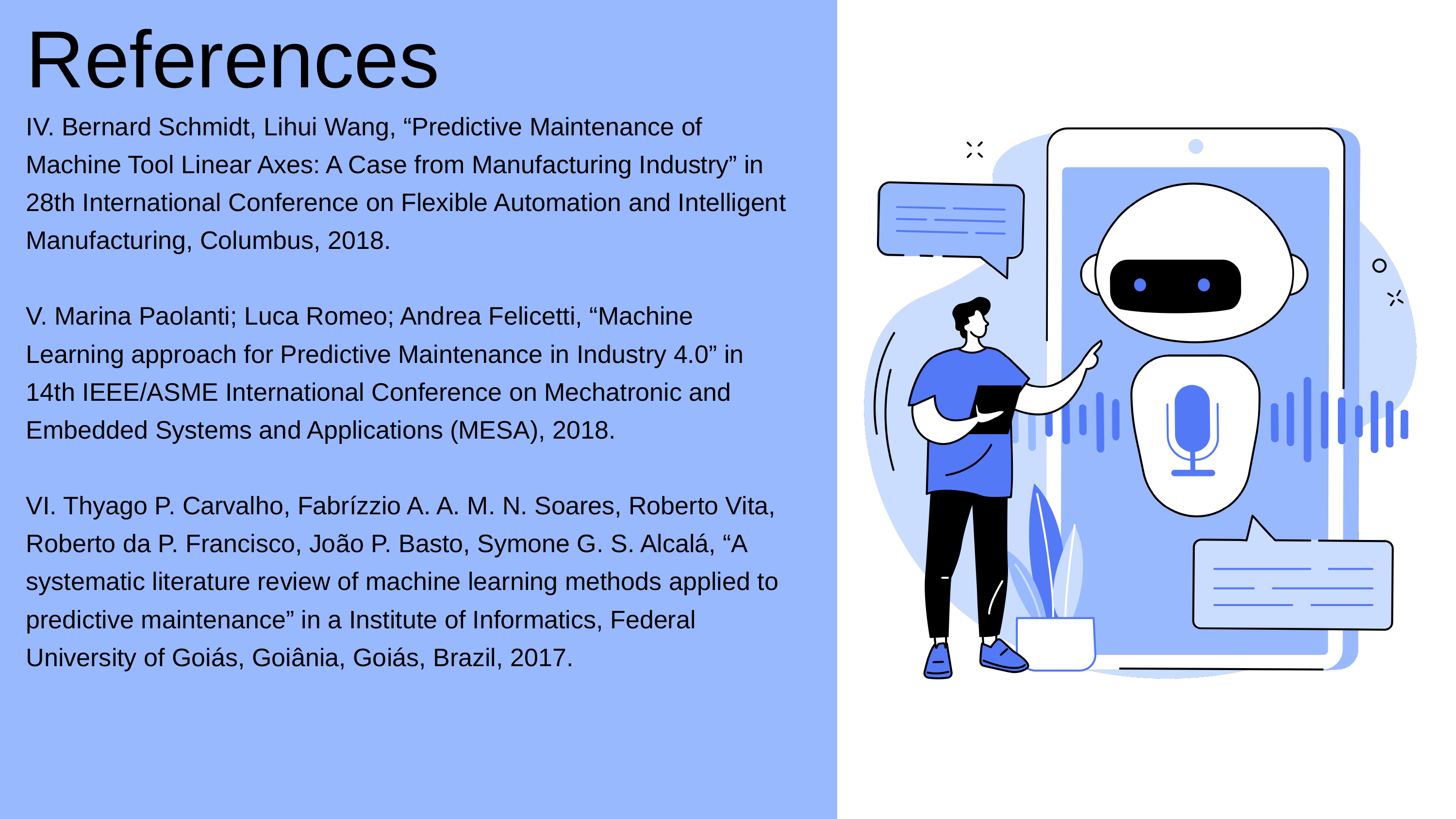

References
IV. Bernard Schmidt, Lihui Wang, “Predictive Maintenance of Machine Tool Linear Axes: A Case from Manufacturing Industry” in 28th International Conference on Flexible Automation and Intelligent Manufacturing, Columbus, 2018.

V. Marina Paolanti; Luca Romeo; Andrea Felicetti, “Machine Learning approach for Predictive Maintenance in Industry 4.0” in 14th IEEE/ASME International Conference on Mechatronic and Embedded Systems and Applications (MESA), 2018.

VI. Thyago P. Carvalho, Fabrízzio A. A. M. N. Soares, Roberto Vita, Roberto da P. Francisco, João P. Basto, Symone G. S. Alcalá, “A systematic literature review of machine learning methods applied to predictive maintenance” in a Institute of Informatics, Federal University of Goiás, Goiânia, Goiás, Brazil, 2017.